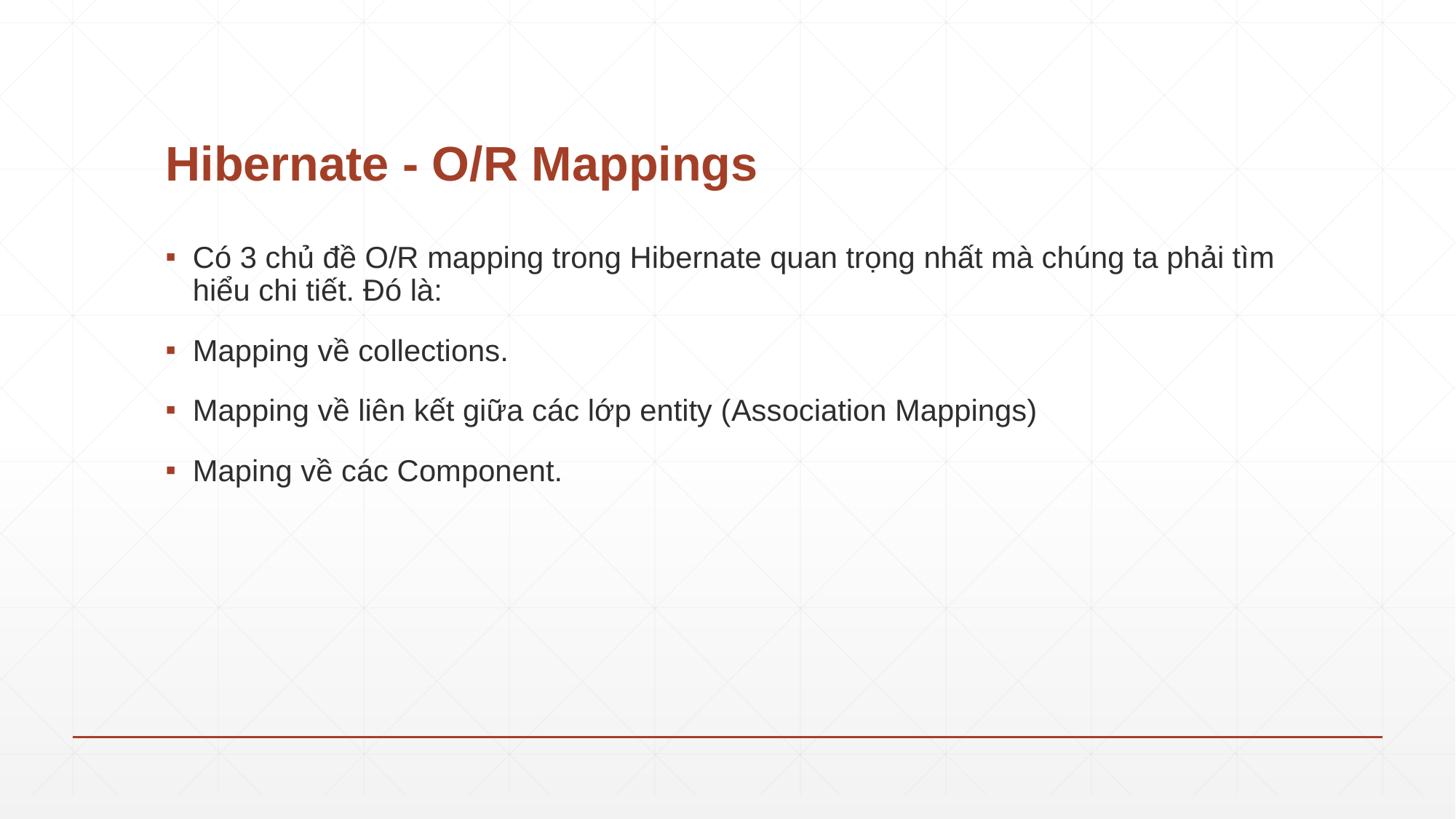

# Hibernate - O/R Mappings
Có 3 chủ đề O/R mapping trong Hibernate quan trọng nhất mà chúng ta phải tìm hiểu chi tiết. Đó là:
Mapping về collections.
Mapping về liên kết giữa các lớp entity (Association Mappings)
Maping về các Component.